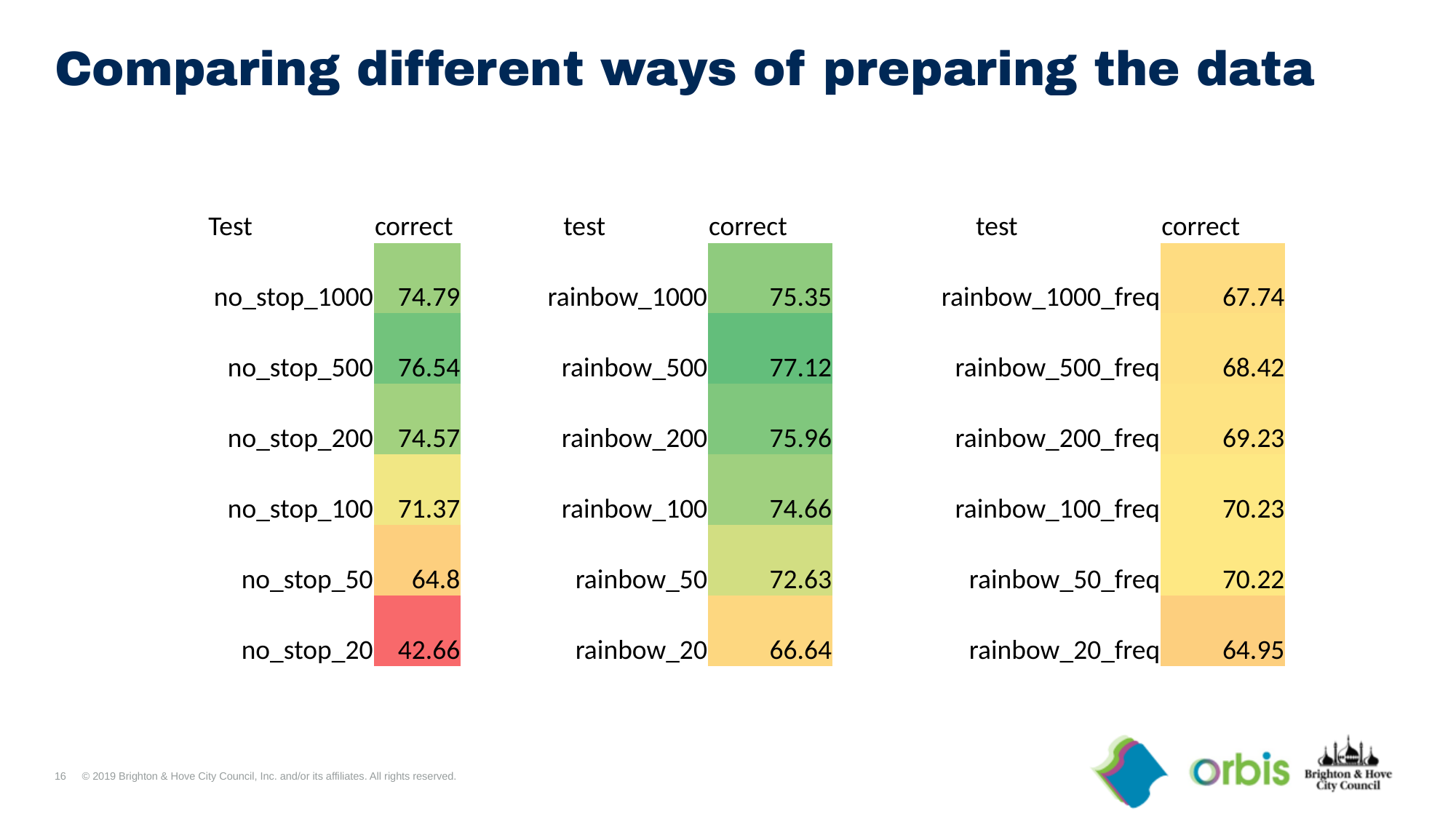

# Comparing different ways of preparing the data
| Test | correct | test | correct | test | correct |
| --- | --- | --- | --- | --- | --- |
| no\_stop\_1000 | 74.79 | rainbow\_1000 | 75.35 | rainbow\_1000\_freq | 67.74 |
| no\_stop\_500 | 76.54 | rainbow\_500 | 77.12 | rainbow\_500\_freq | 68.42 |
| no\_stop\_200 | 74.57 | rainbow\_200 | 75.96 | rainbow\_200\_freq | 69.23 |
| no\_stop\_100 | 71.37 | rainbow\_100 | 74.66 | rainbow\_100\_freq | 70.23 |
| no\_stop\_50 | 64.8 | rainbow\_50 | 72.63 | rainbow\_50\_freq | 70.22 |
| no\_stop\_20 | 42.66 | rainbow\_20 | 66.64 | rainbow\_20\_freq | 64.95 |